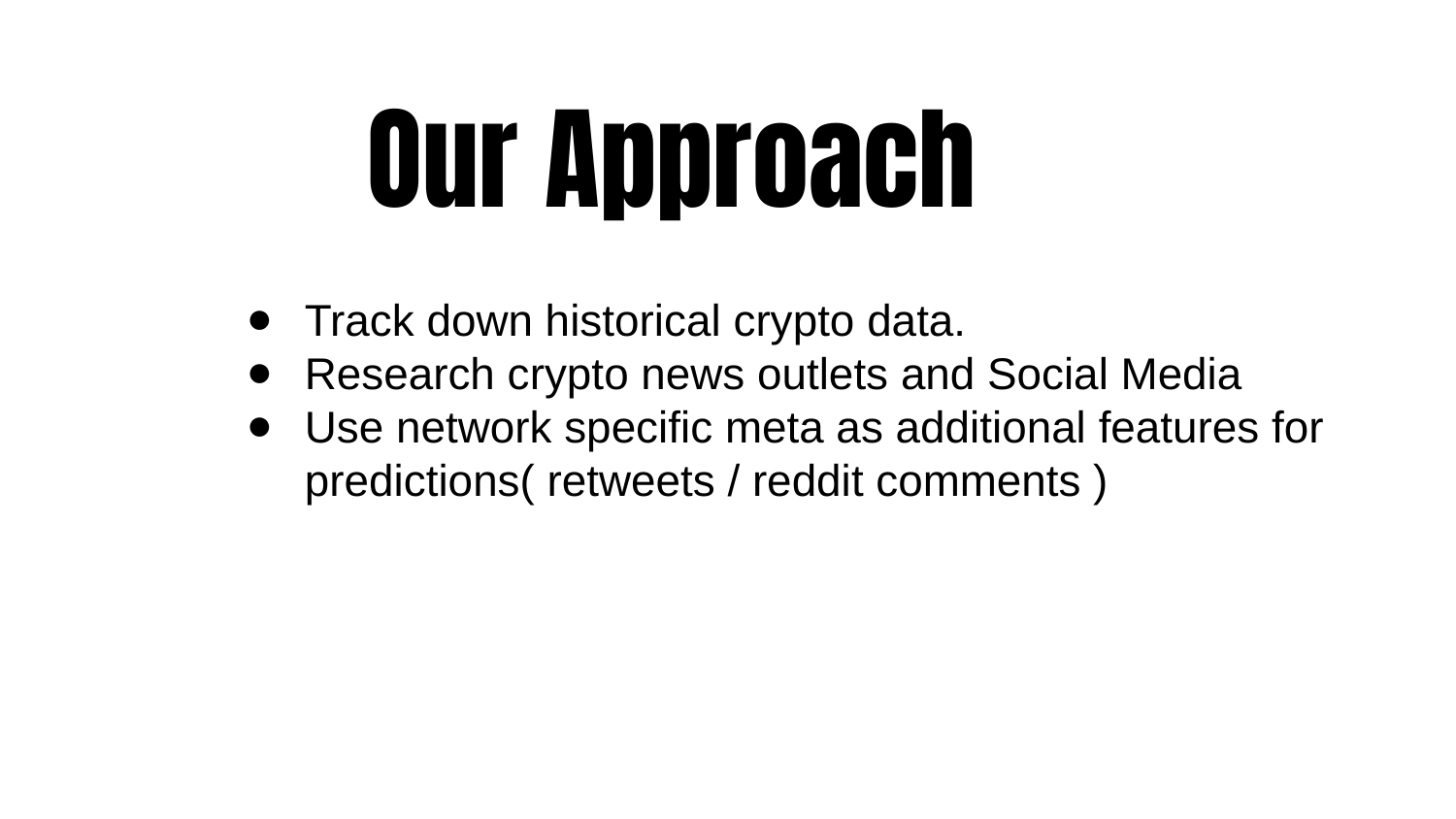

Our Approach
Track down historical crypto data.
Research crypto news outlets and Social Media
Use network specific meta as additional features for predictions( retweets / reddit comments )